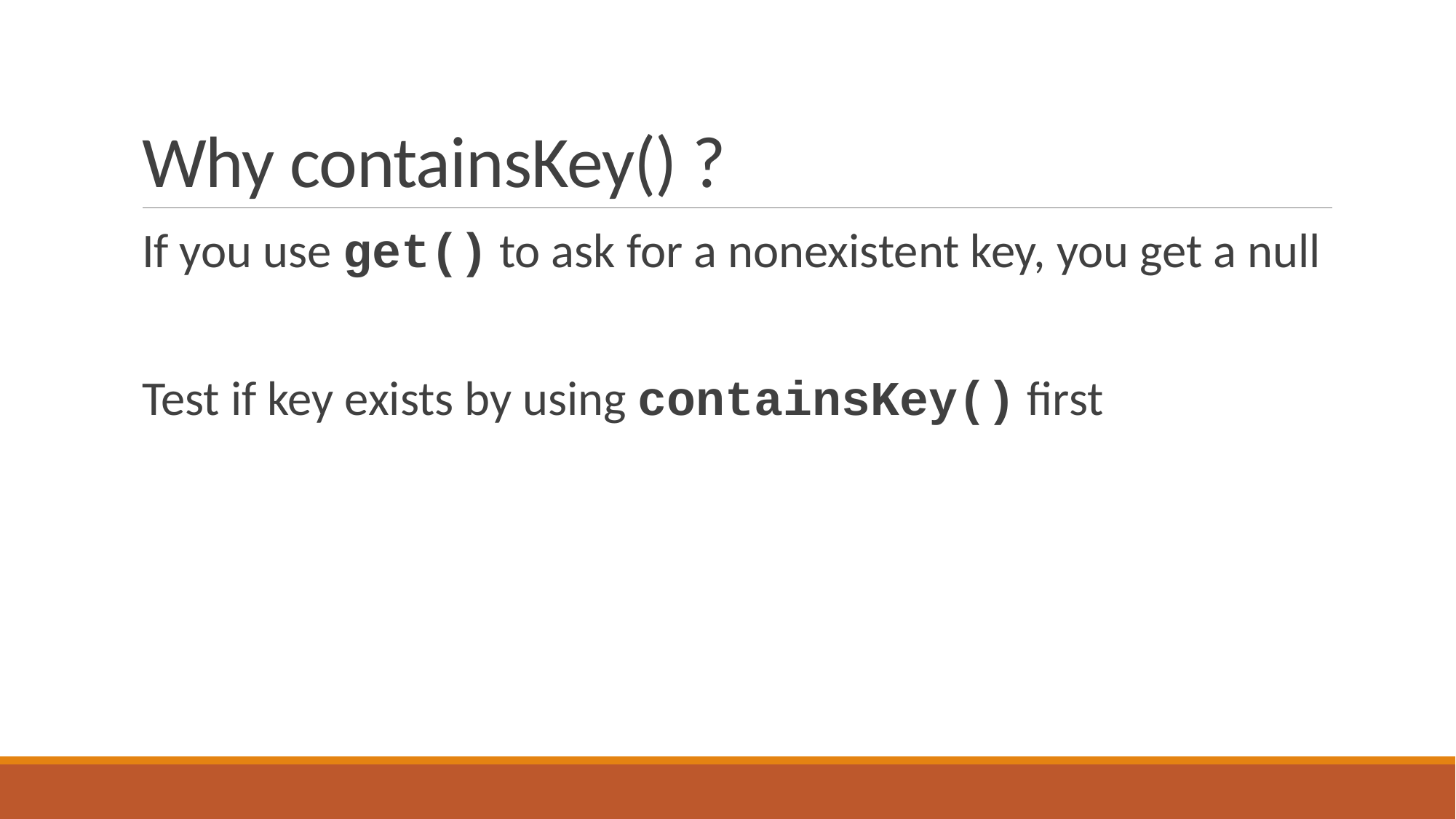

# Why containsKey() ?
If you use get() to ask for a nonexistent key, you get a null

Test if key exists by using containsKey() first